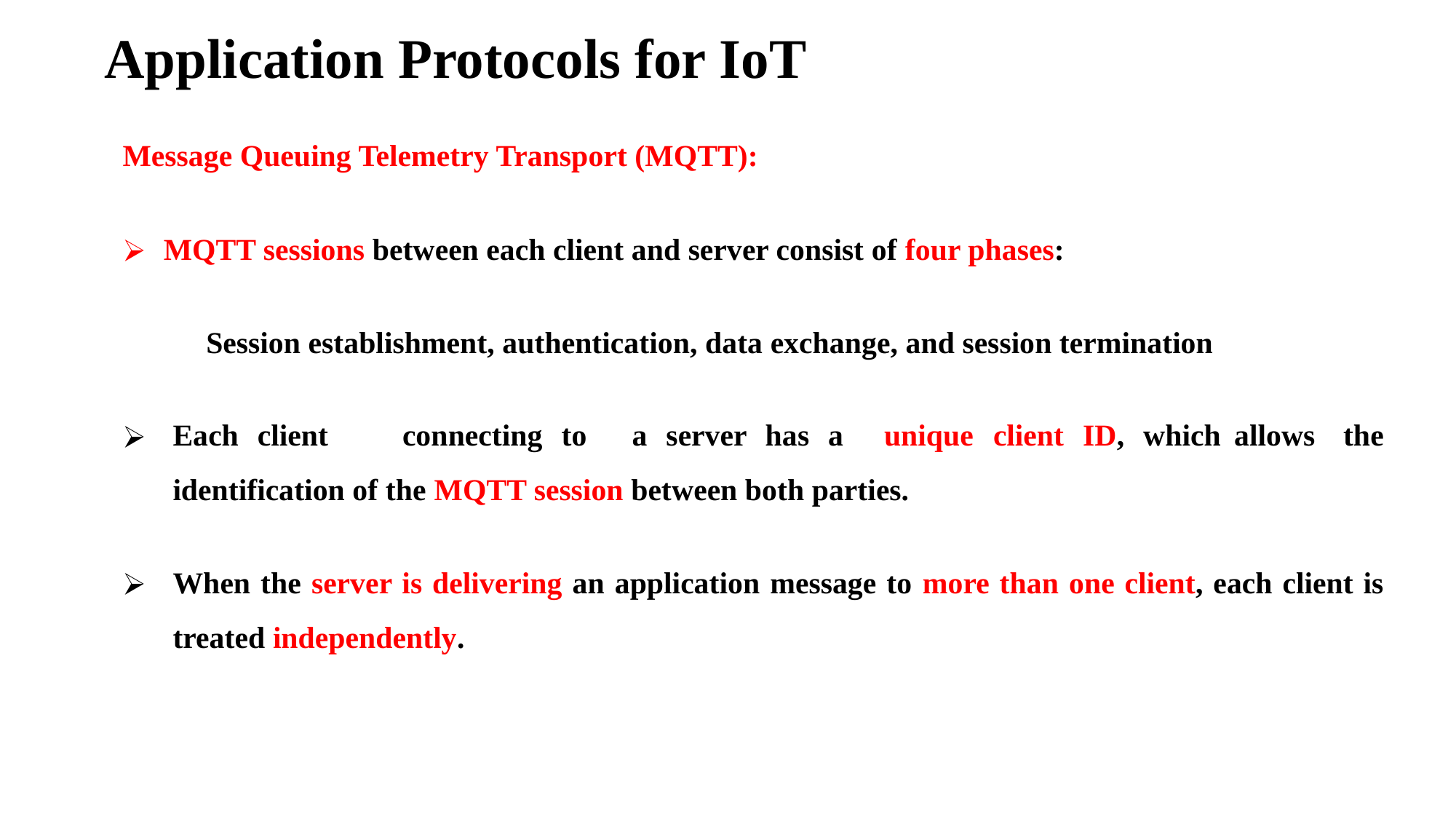

# Application Protocols for IoT
Message Queuing Telemetry Transport (MQTT):
MQTT sessions between each client and server consist of four phases:
Session establishment, authentication, data exchange, and session termination
Each client	connecting to	a server has a	unique	client ID, which	allows	the identification of the MQTT session between both parties.
When the server is delivering an application message to more than one client, each client is treated independently.